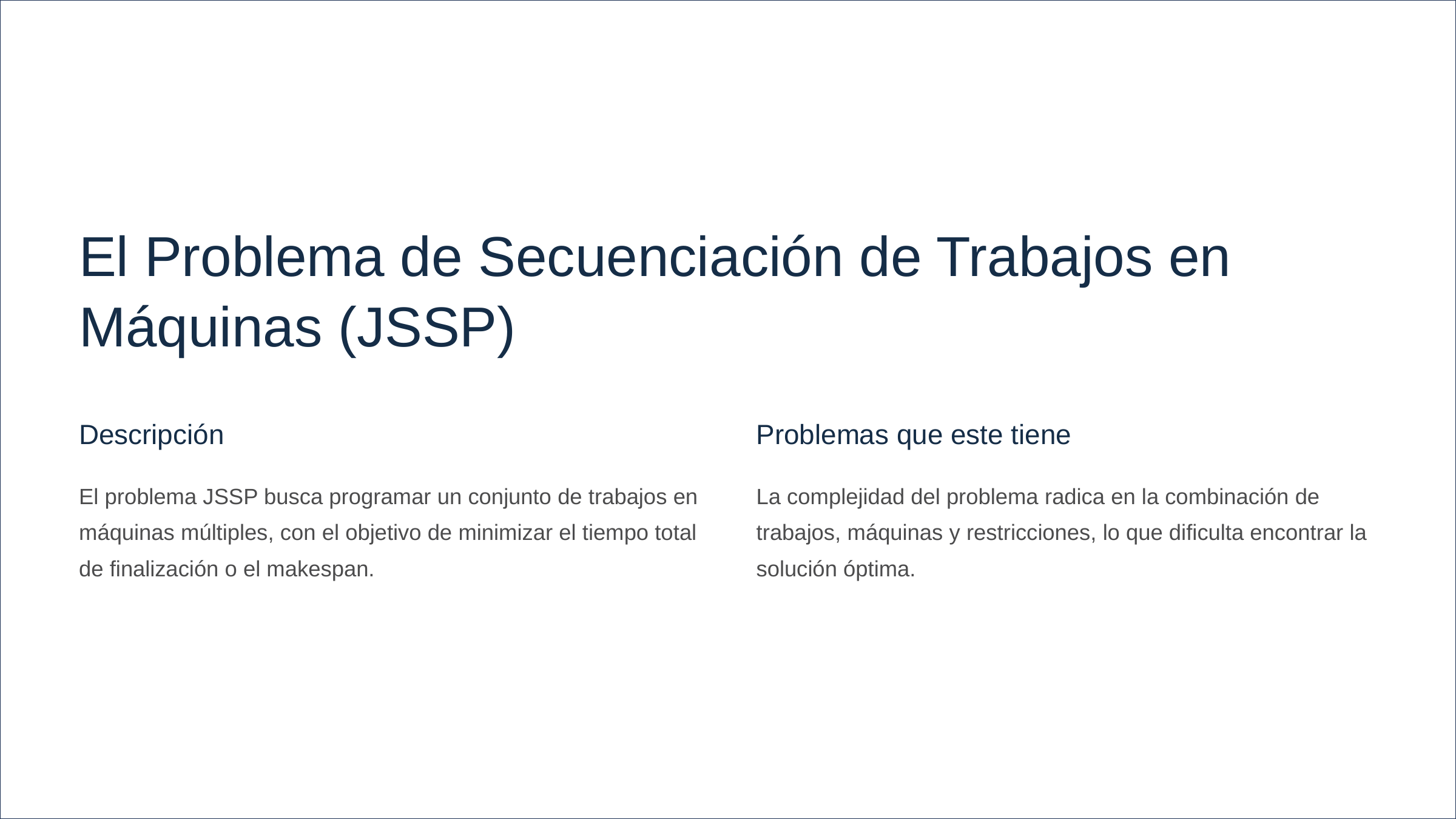

El Problema de Secuenciación de Trabajos en Máquinas (JSSP)
Descripción
Problemas que este tiene
El problema JSSP busca programar un conjunto de trabajos en máquinas múltiples, con el objetivo de minimizar el tiempo total de finalización o el makespan.
La complejidad del problema radica en la combinación de trabajos, máquinas y restricciones, lo que dificulta encontrar la solución óptima.